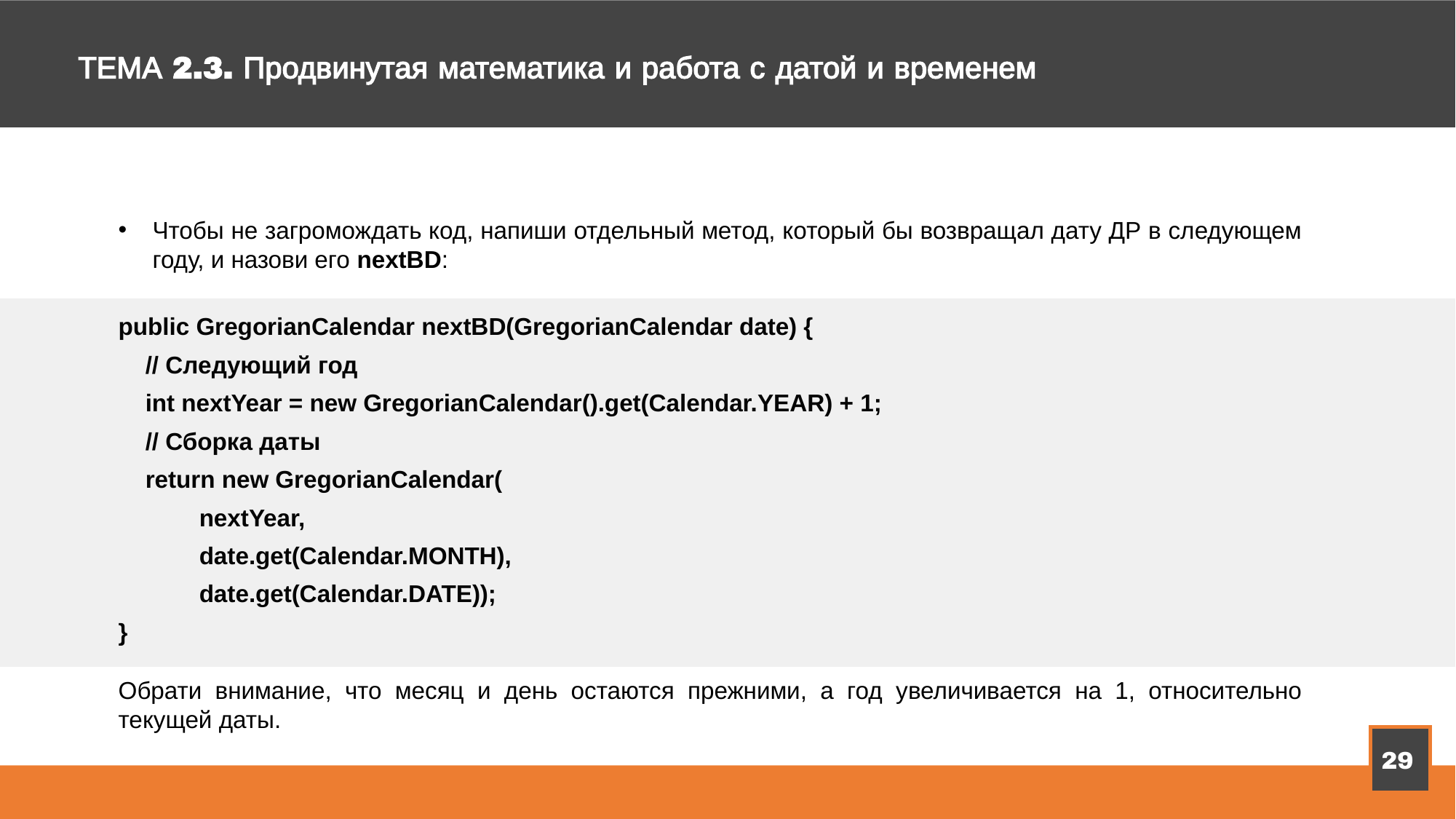

Тема 1. Инструменты разработчика
ТЕМА 2.3. Продвинутая математика и работа с датой и временем
Чтобы не загромождать код, напиши отдельный метод, который бы возвращал дату ДР в следующем году, и назови его nextBD:

public GregorianCalendar nextBD(GregorianCalendar date) {
    // Следующий год
    int nextYear = new GregorianCalendar().get(Calendar.YEAR) + 1;
    // Сборка даты
    return new GregorianCalendar(
            nextYear,
            date.get(Calendar.MONTH),
            date.get(Calendar.DATE));
}

Обрати внимание, что месяц и день остаются прежними, а год увеличивается на 1, относительно текущей даты.

29